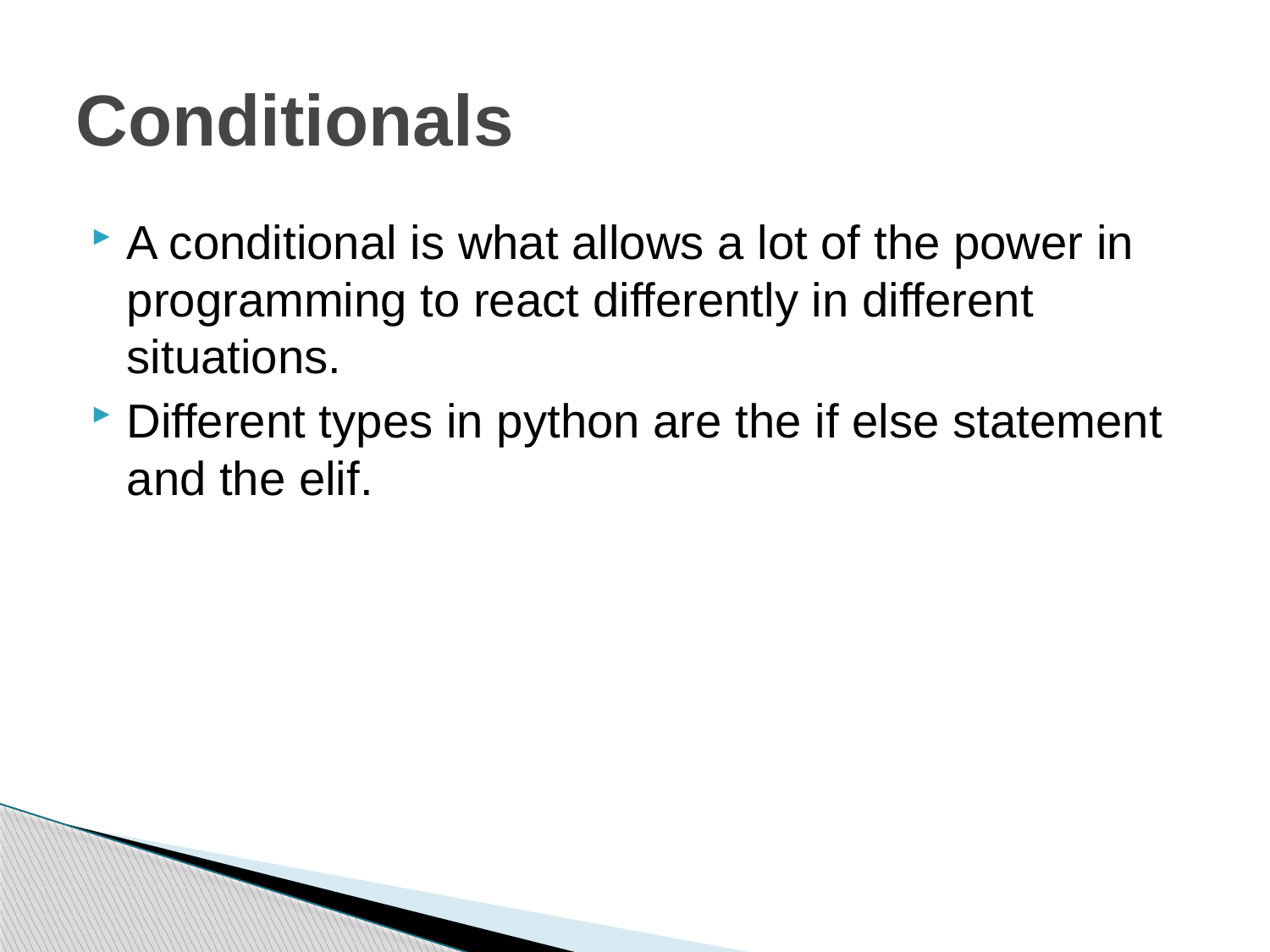

# Conditionals
A conditional is what allows a lot of the power in programming to react differently in different situations.
Different types in python are the if else statement and the elif.